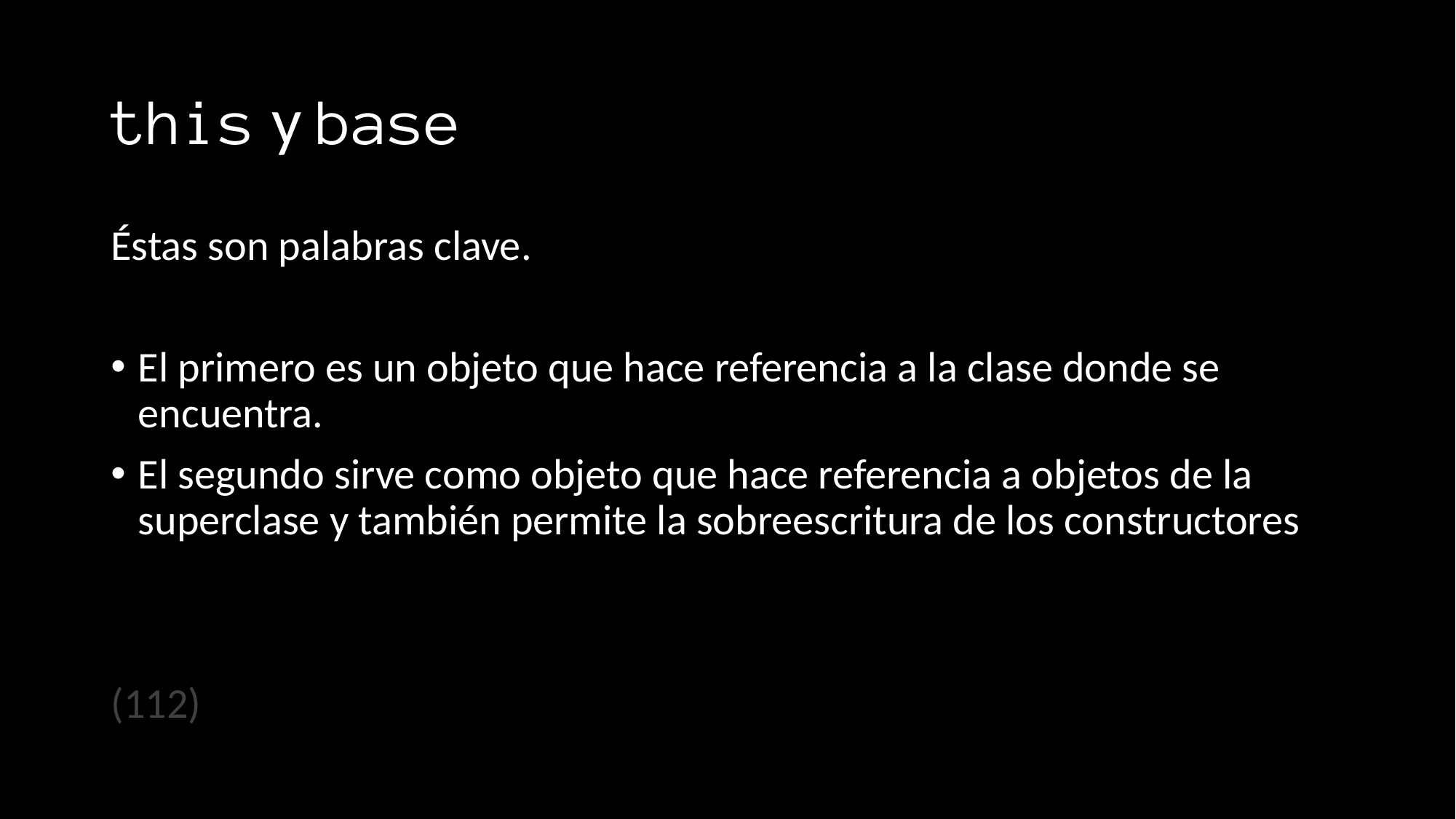

# this y base
Éstas son palabras clave.

El primero es un objeto que hace referencia a la clase donde se encuentra.
El segundo sirve como objeto que hace referencia a objetos de la superclase y también permite la sobreescritura de los constructores

(112)